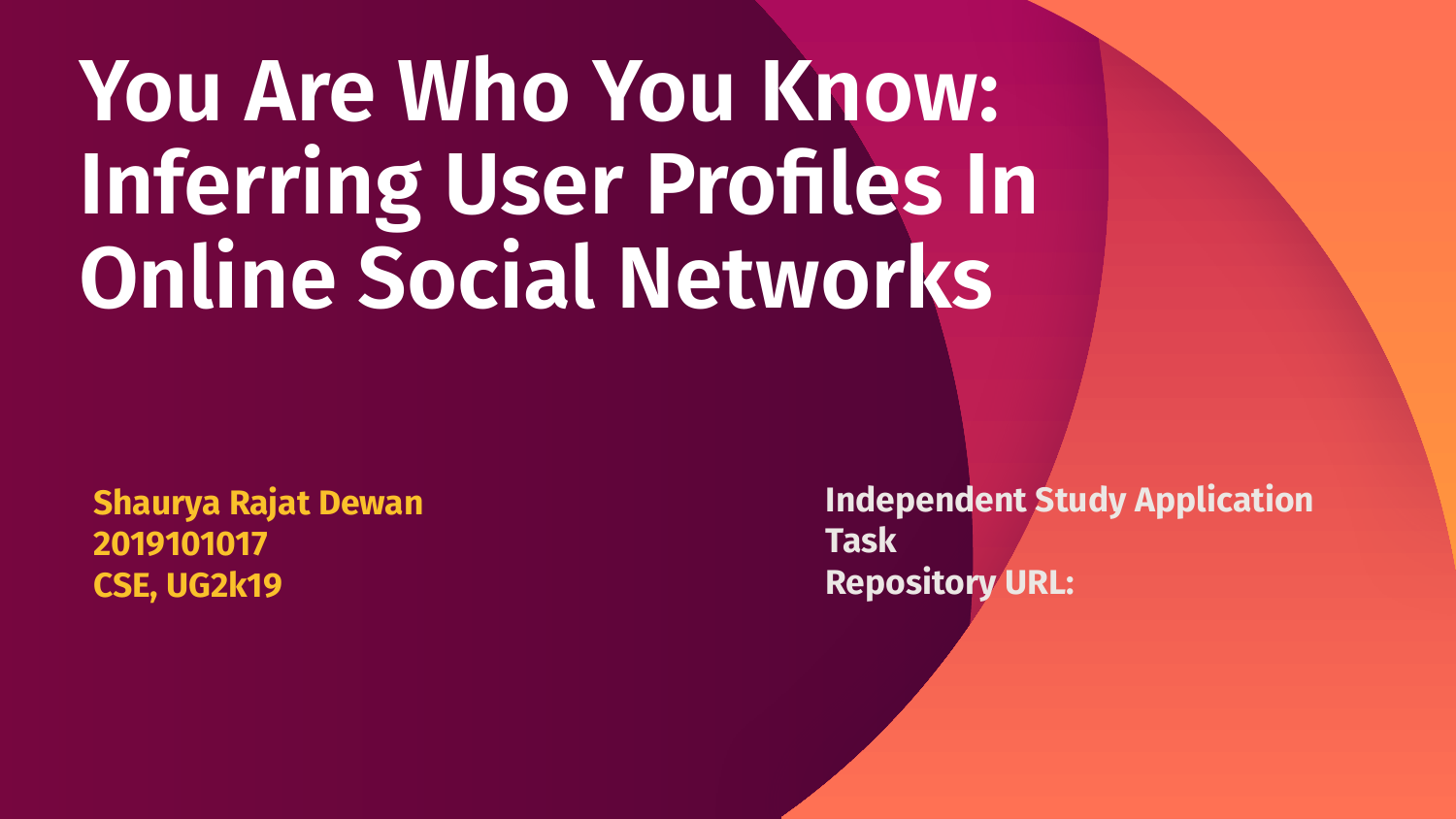

# You Are Who You Know: Inferring User Profiles In Online Social Networks
Independent Study Application Task
Repository URL:
Shaurya Rajat Dewan
2019101017
CSE, UG2k19